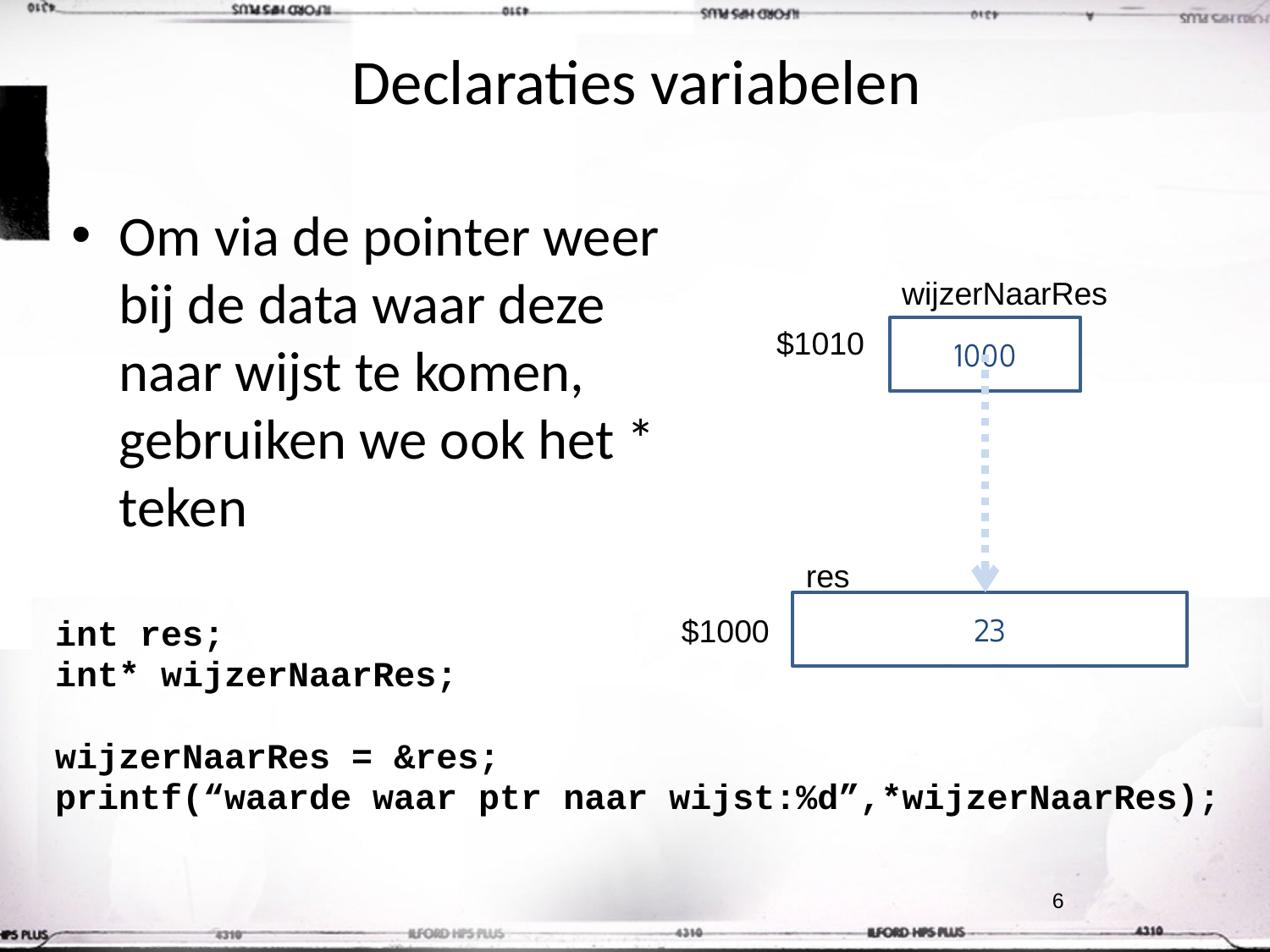

# Declaraties variabelen
Om via de pointer weer bij de data waar deze naar wijst te komen, gebruiken we ook het * teken
wijzerNaarRes
$1010
1000
res
23
$1000
int res;
int* wijzerNaarRes;

wijzerNaarRes = &res;
printf(“waarde waar ptr naar wijst:%d”,*wijzerNaarRes);

6